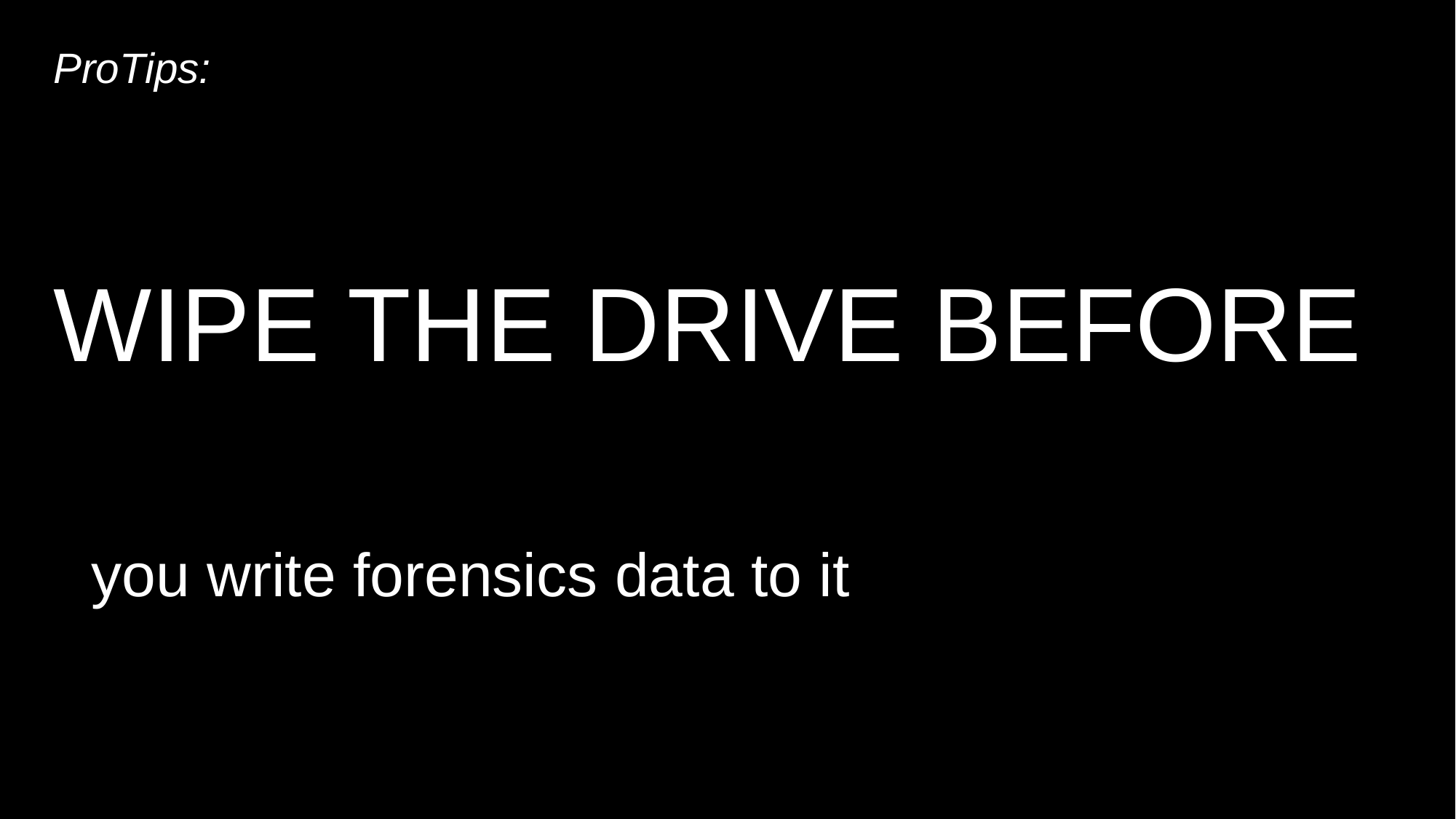

# ProTips:
WIPE THE DRIVE BEFORE
 you write forensics data to it